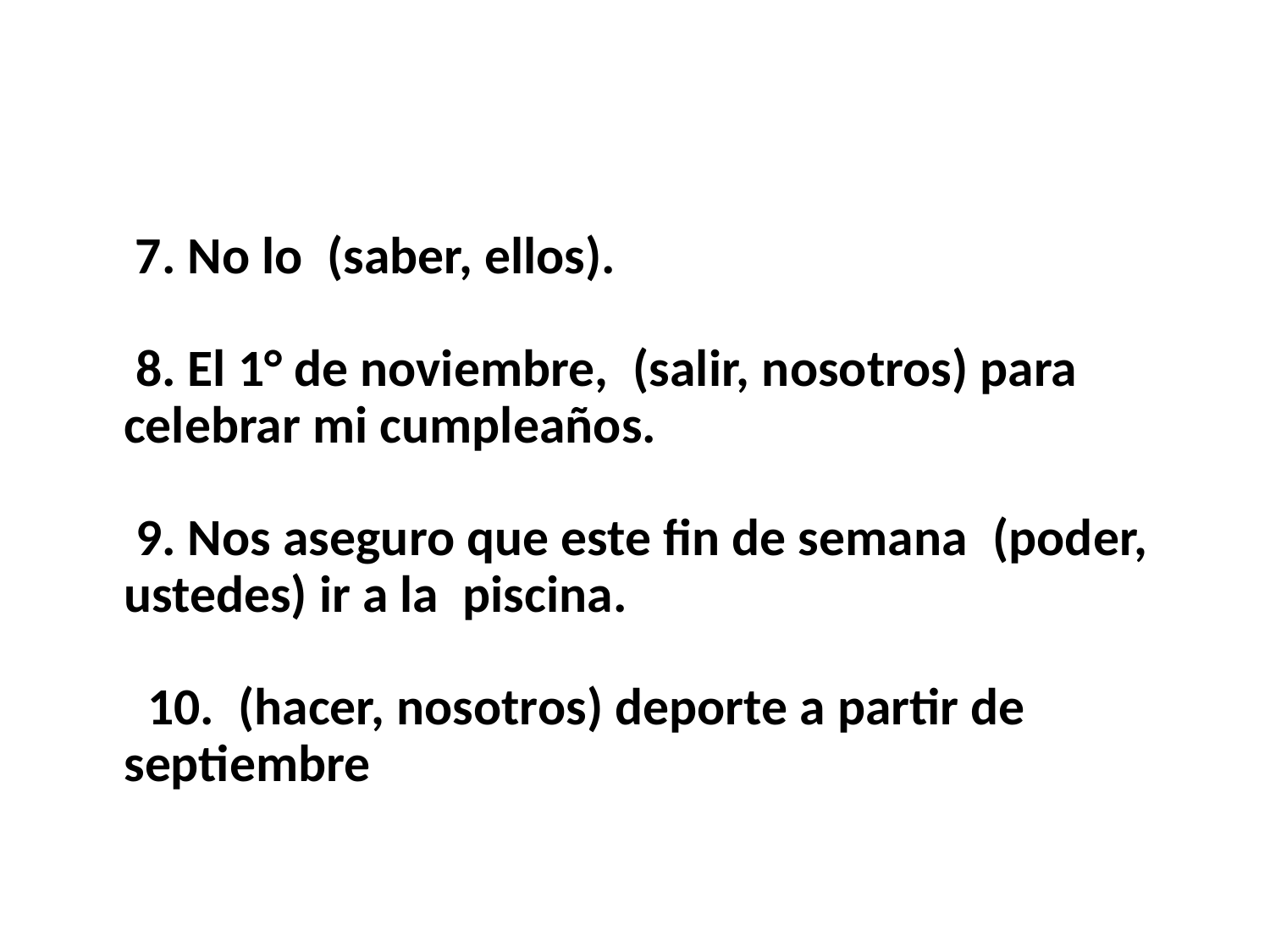

7. No lo  (saber, ellos).
 8. El 1° de noviembre,  (salir, nosotros) para          celebrar mi cumpleaños.
 9. Nos aseguro que este fin de semana  (poder, ustedes) ir a la  piscina.
  10.  (hacer, nosotros) deporte a partir de septiembre